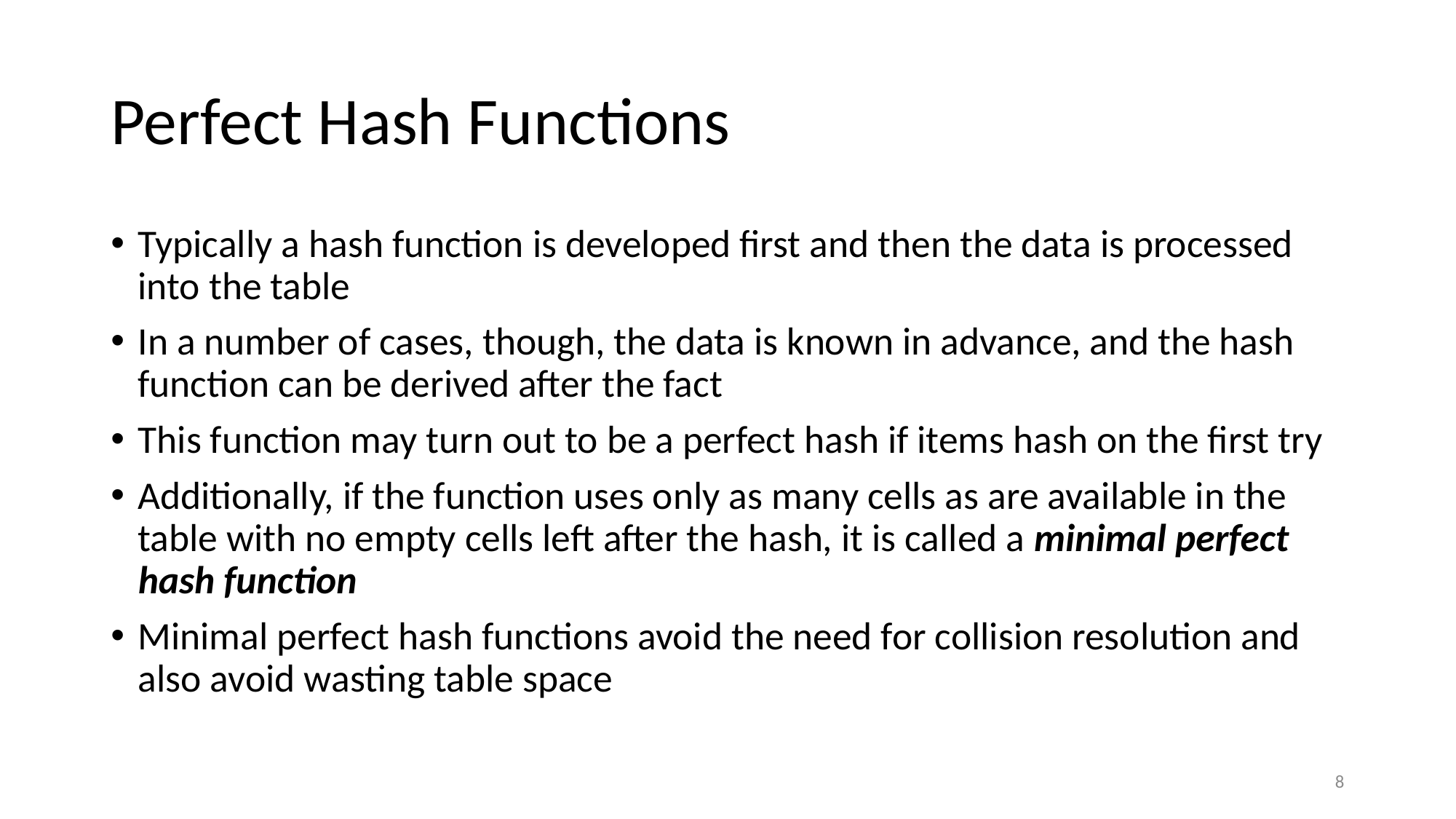

# Perfect Hash Functions
Typically a hash function is developed first and then the data is processed into the table
In a number of cases, though, the data is known in advance, and the hash function can be derived after the fact
This function may turn out to be a perfect hash if items hash on the first try
Additionally, if the function uses only as many cells as are available in the table with no empty cells left after the hash, it is called a minimal perfect hash function
Minimal perfect hash functions avoid the need for collision resolution and also avoid wasting table space
8